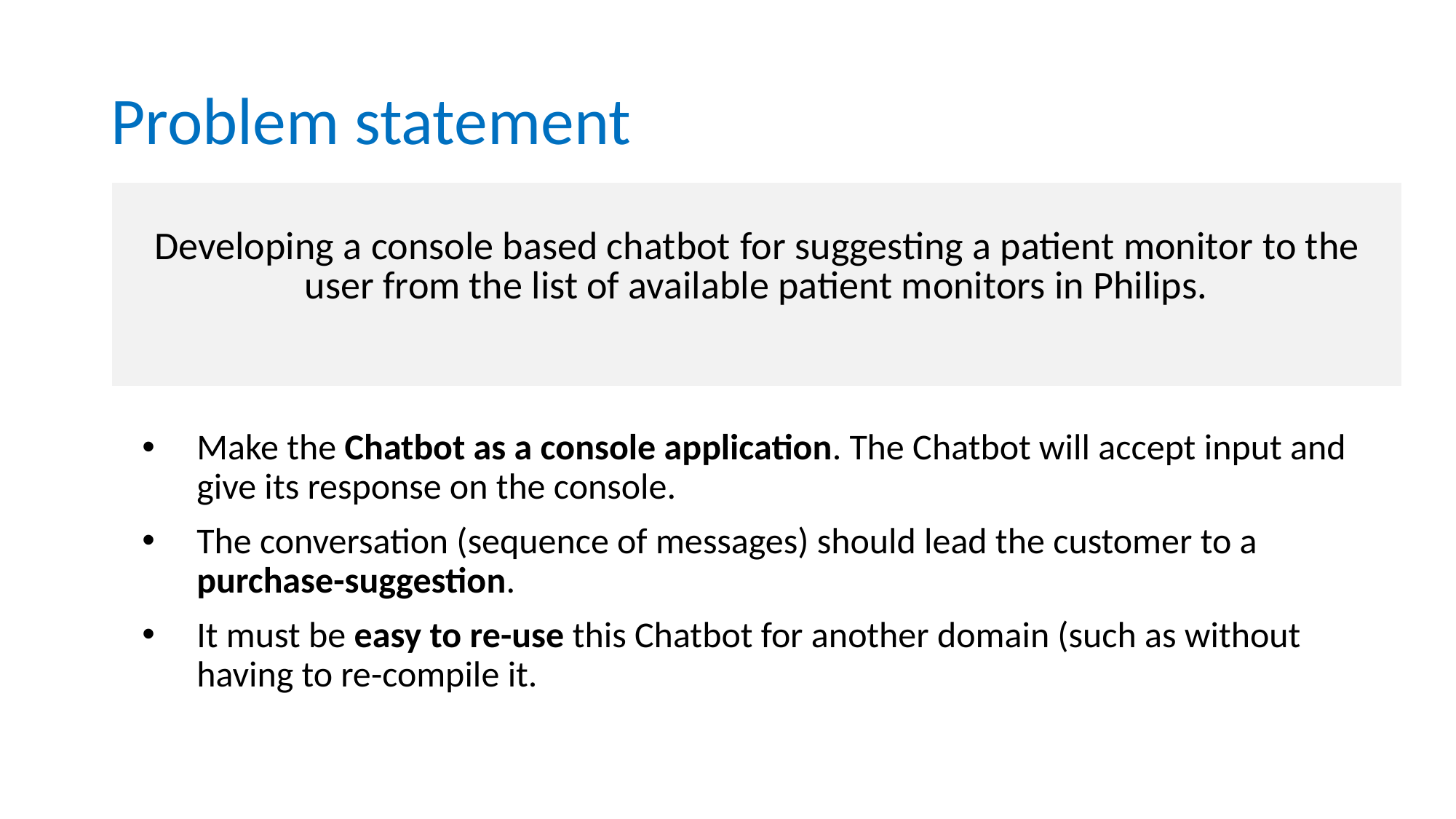

# Problem statement
| Developing a console based chatbot for suggesting a patient monitor to the user from the list of available patient monitors in Philips. |
| --- |
Make the Chatbot as a console application. The Chatbot will accept input and give its response on the console.
The conversation (sequence of messages) should lead the customer to a purchase-suggestion.
It must be easy to re-use this Chatbot for another domain (such as without having to re-compile it.